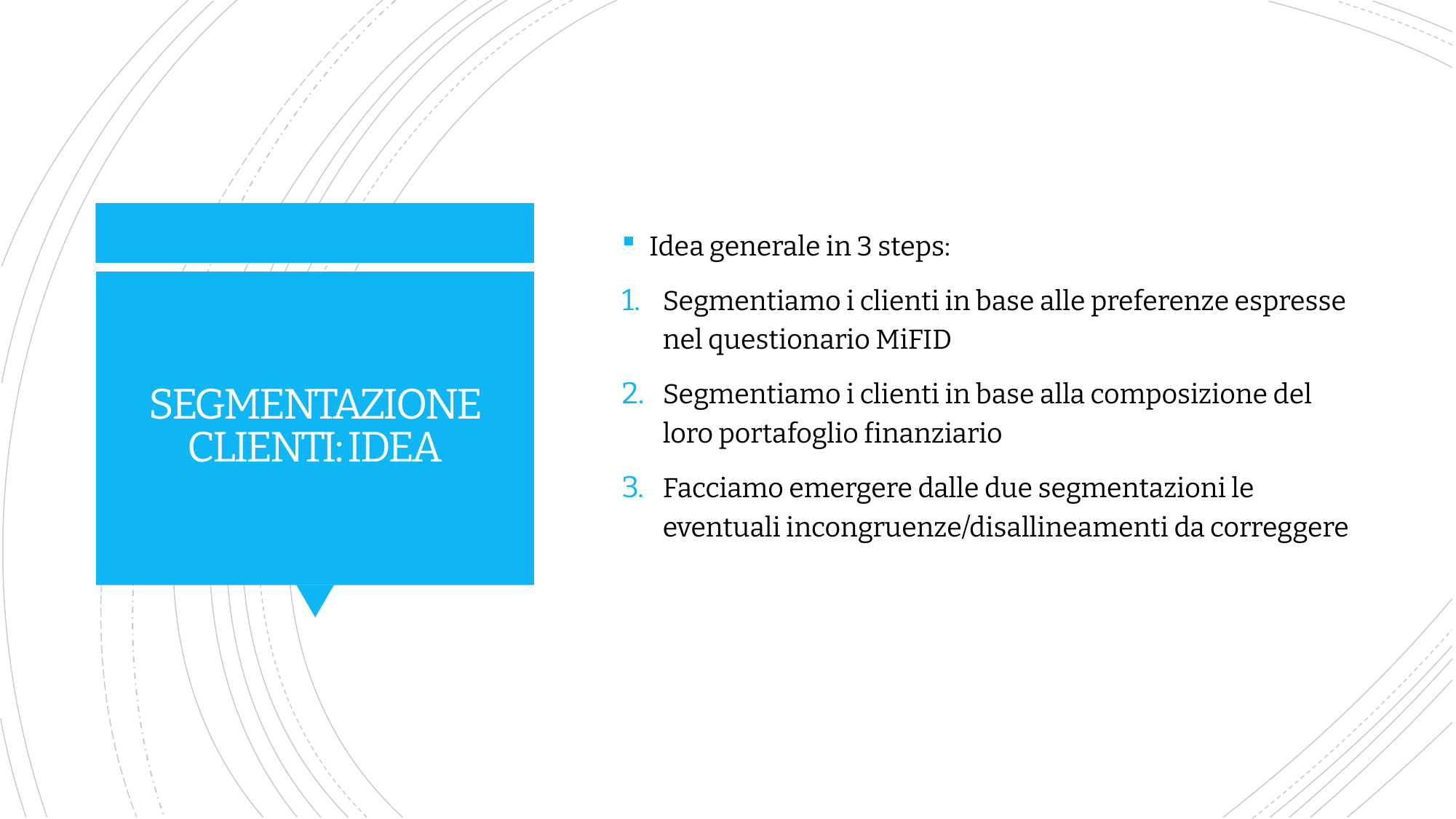

Idea generale in 3 steps:
Segmentiamo i clienti in base alle preferenze espresse nel questionario MiFID
Segmentiamo i clienti in base alla composizione del loro portafoglio finanziario
Facciamo emergere dalle due segmentazioni le eventuali incongruenze/disallineamenti da correggere

# SEGMENTAZIONE CLIENTI: IDEA